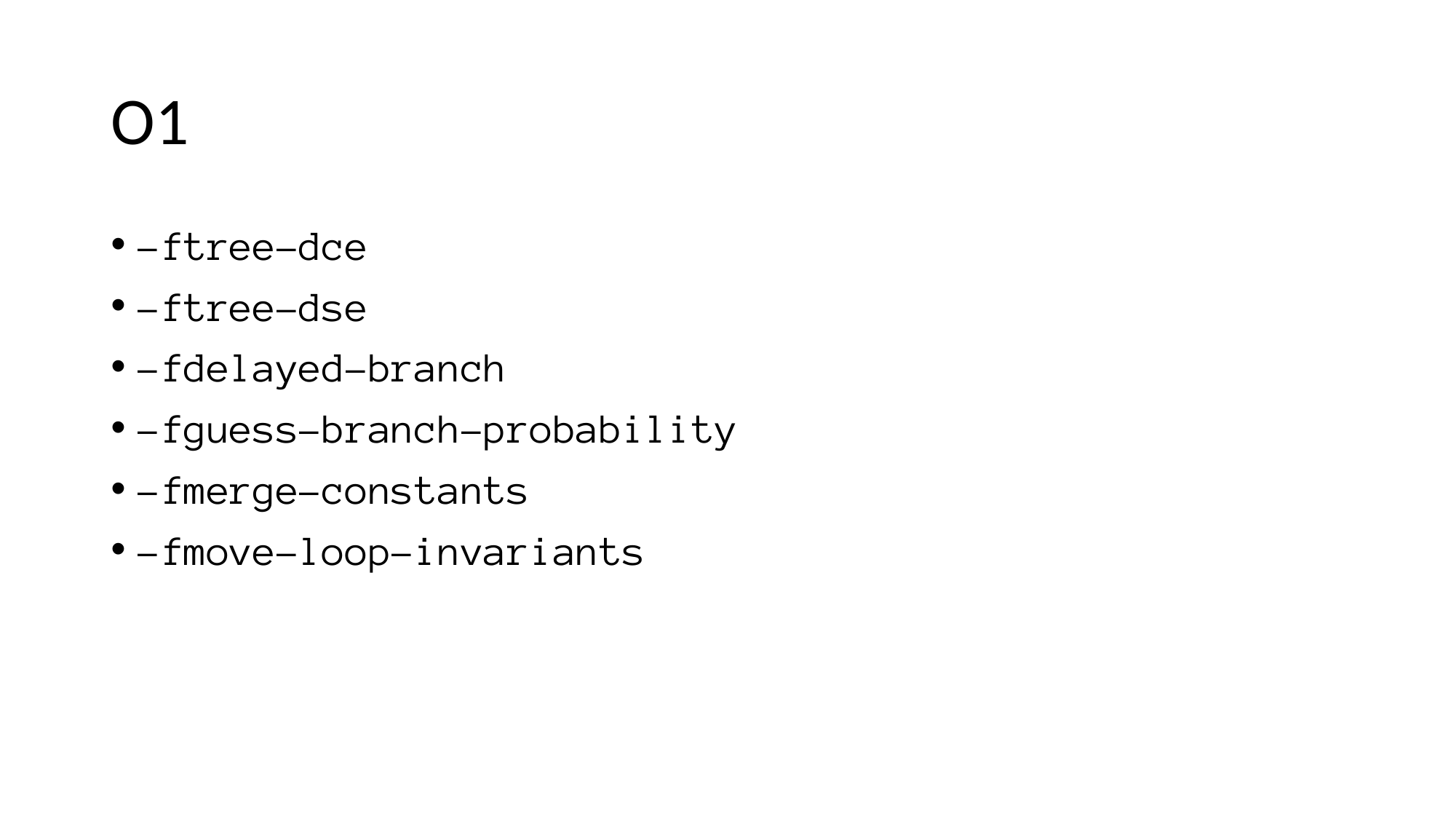

# O1
-ftree-dce
-ftree-dse
-fdelayed-branch
-fguess-branch-probability
-fmerge-constants
-fmove-loop-invariants